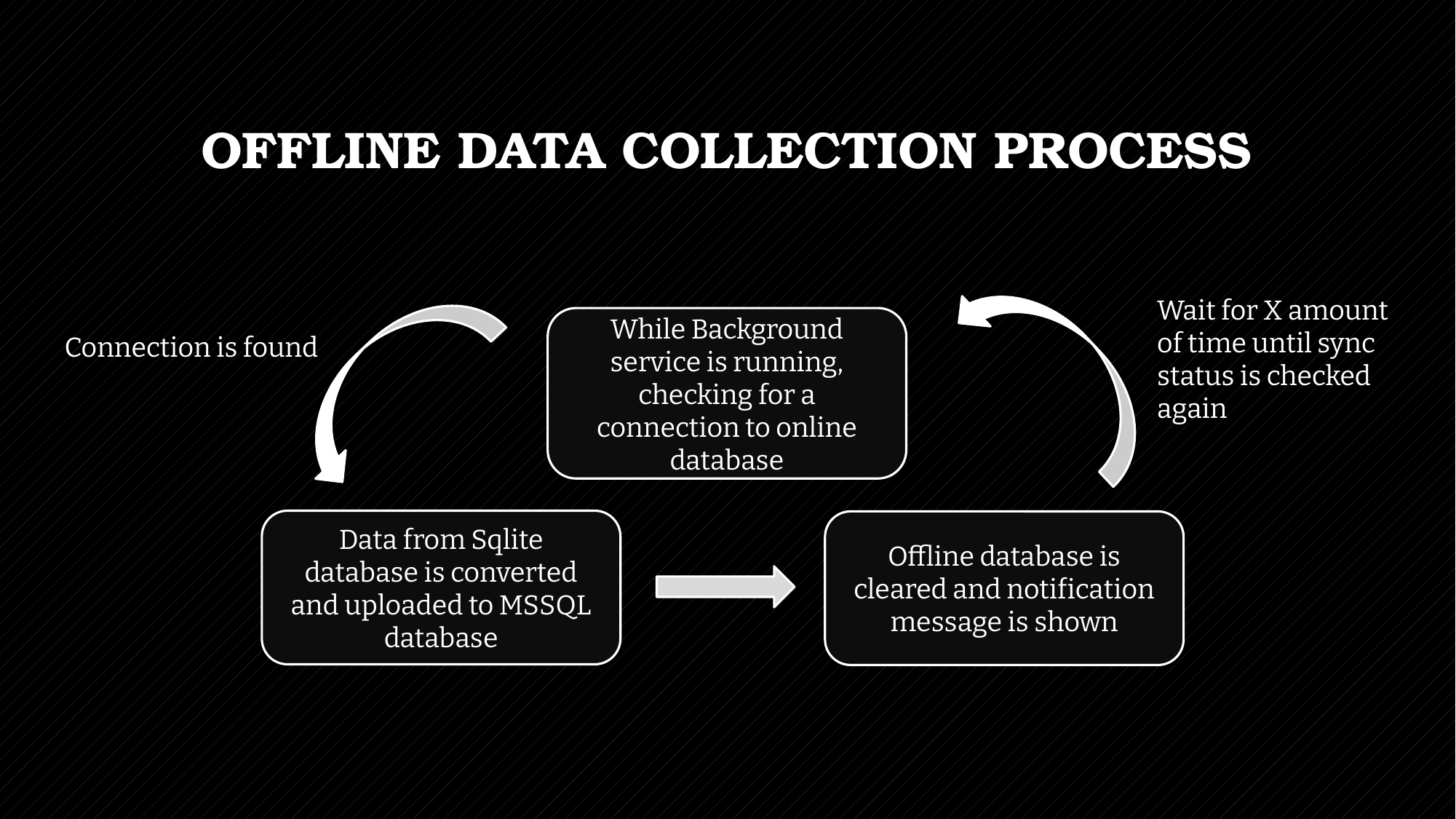

# Offline Data Collection Process

Wait for X amount of time until sync status is checked again

While Background service is running, checking for a connection to online database

Connection is found

Data from Sqlite database is converted and uploaded to MSSQL database

Offline database is cleared and notification message is shown